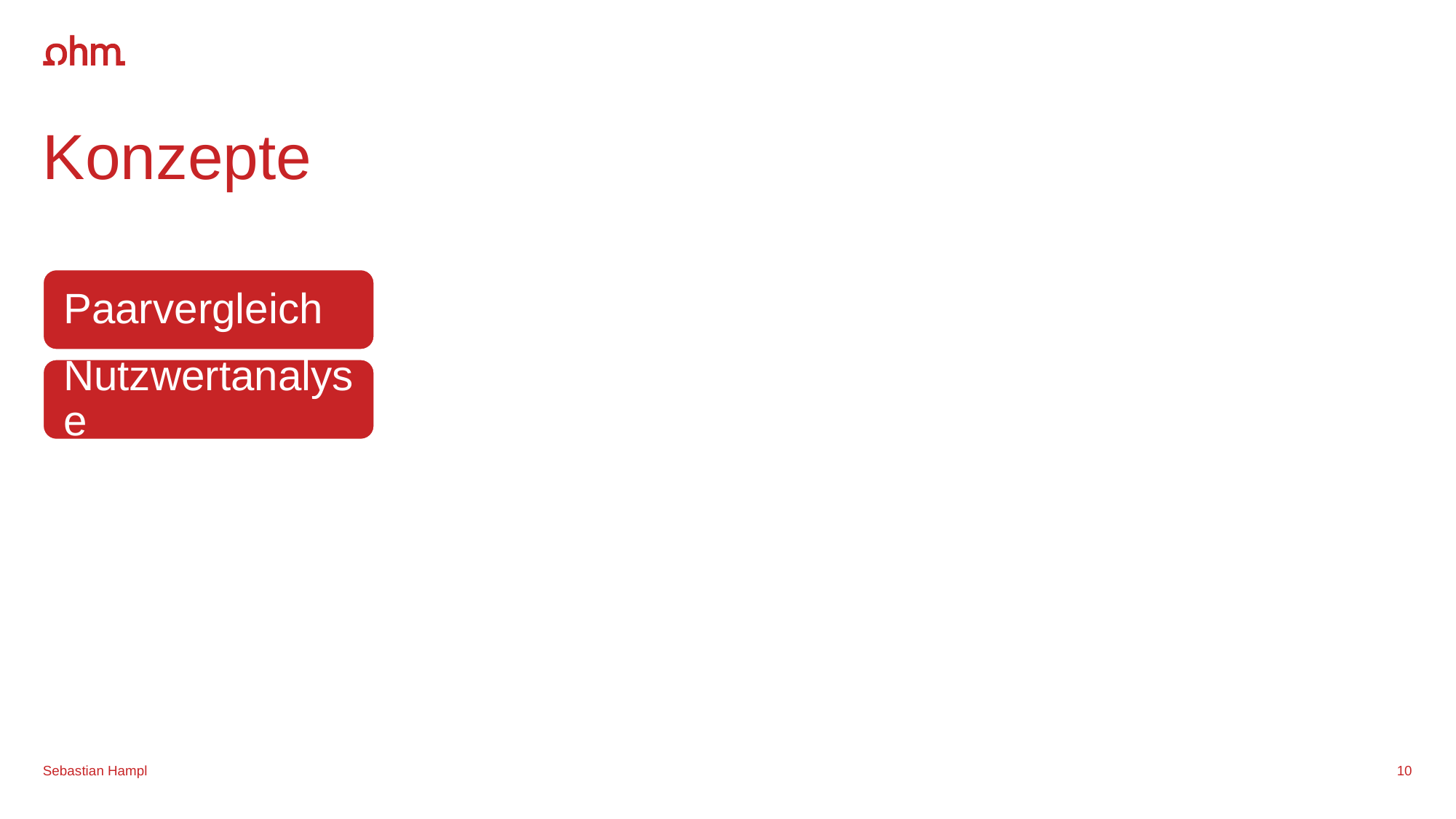

# Konzepte
Paarvergleich
Nutzwertanalyse
Sebastian Hampl
10